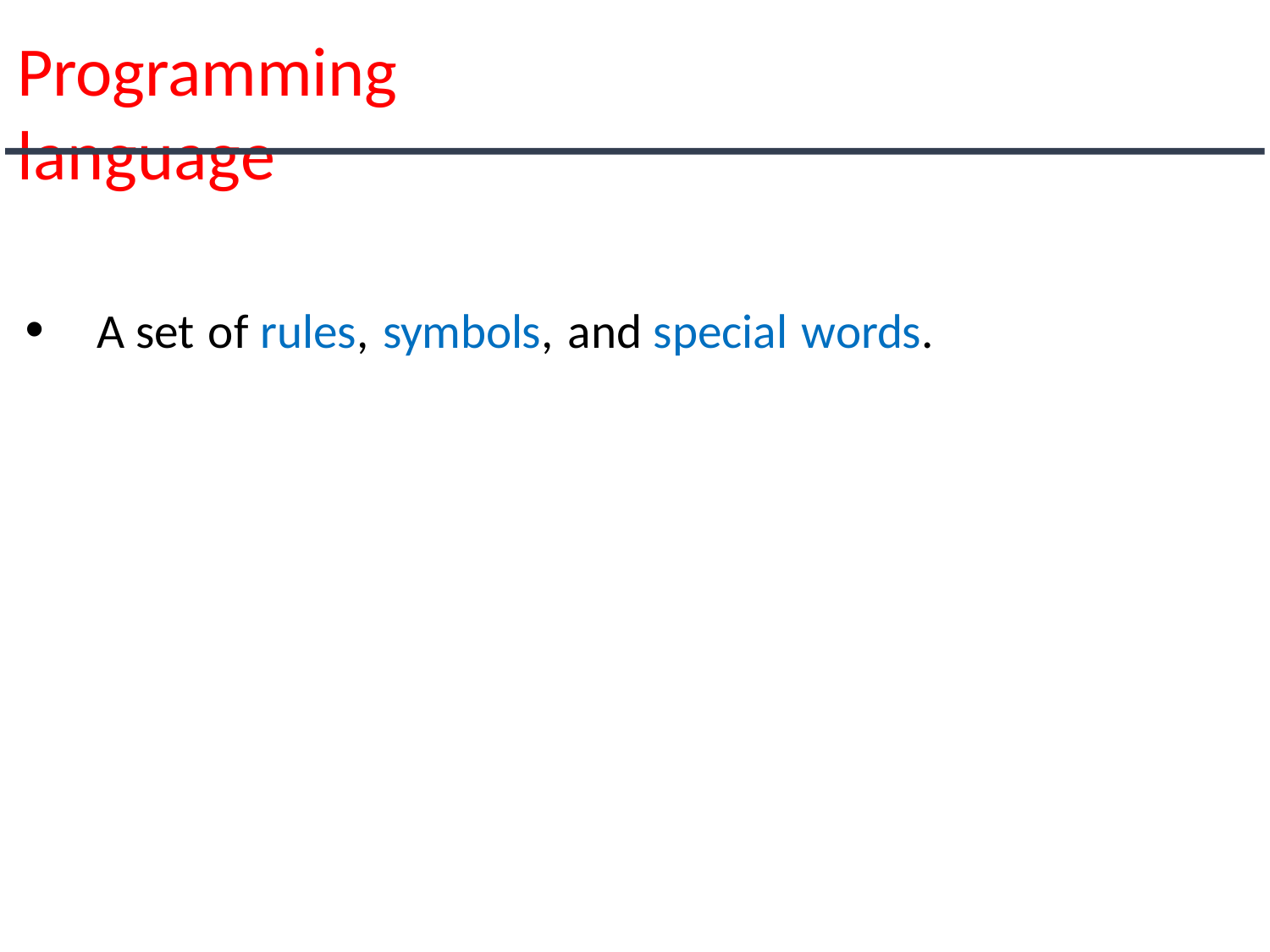

# Programming language

A set of rules, symbols, and special words.